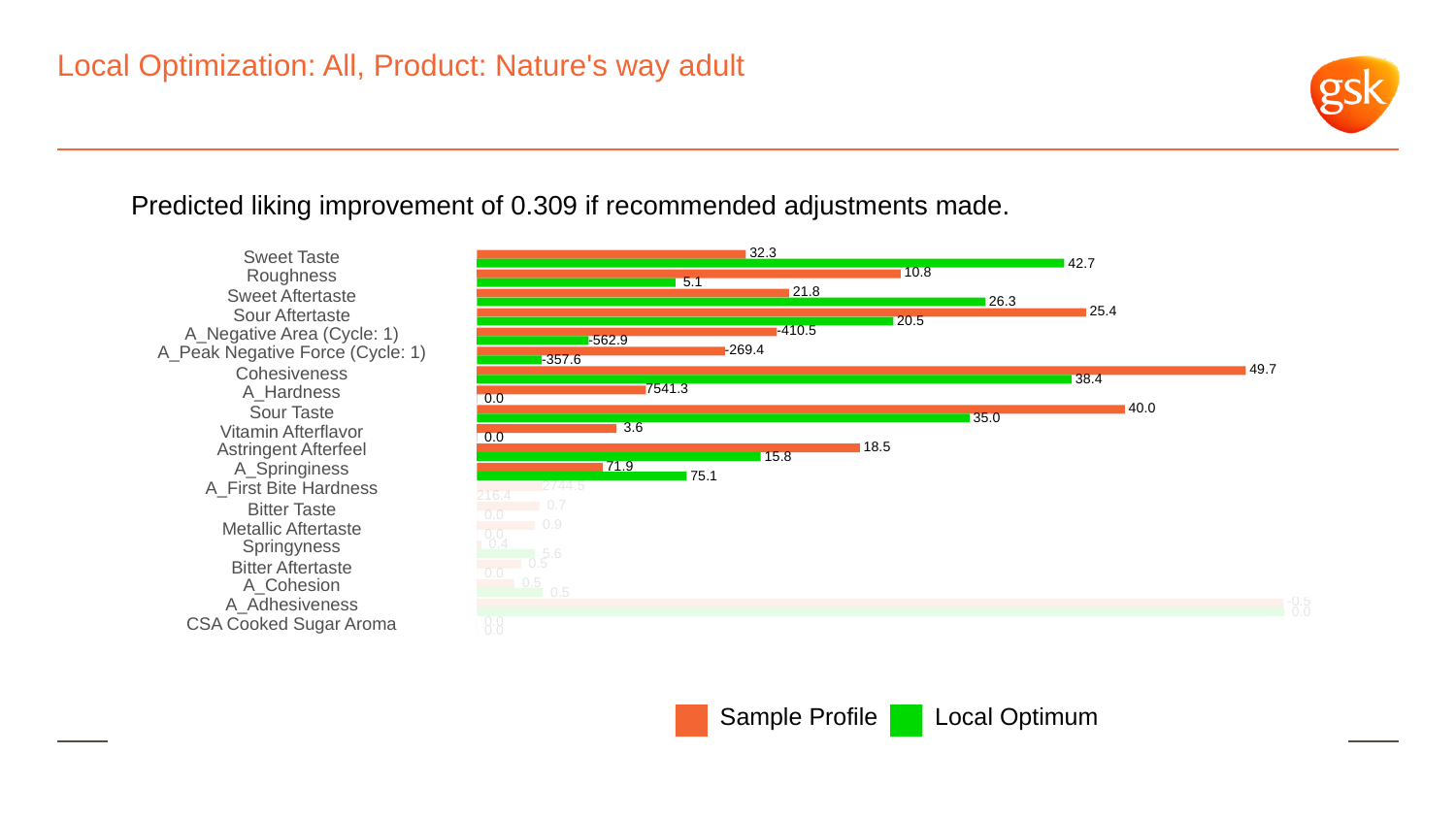

# Local Optimization: All, Product: Nature's way adult

Predicted liking improvement of 0.309 if recommended adjustments made.

 32.3

Sweet Taste
 42.7

Roughness
 10.8

  5.1

 21.8

Sweet Aftertaste
 26.3

 25.4

Sour Aftertaste
 20.5

A_Negative Area (Cycle: 1)
-410.5

-562.9

A_Peak Negative Force (Cycle: 1)
-269.4

-357.6

 49.7

Cohesiveness
 38.4

7541.3
A_Hardness

  0.0

 40.0

Sour Taste
 35.0

  3.6

Vitamin Afterflavor
  0.0

Astringent Afterfeel
 18.5

 15.8

A_Springiness
 71.9

 75.1

2744.5
A_First Bite Hardness

216.4

  0.7

Bitter Taste
  0.0

  0.9

Metallic Aftertaste
  0.0

Springyness
  0.4

  5.6

  0.5

Bitter Aftertaste
  0.0

A_Cohesion
  0.5

  0.5

 -0.5
A_Adhesiveness

  0.0

CSA Cooked Sugar Aroma
  0.0

  0.0

Local Optimum
Sample Profile